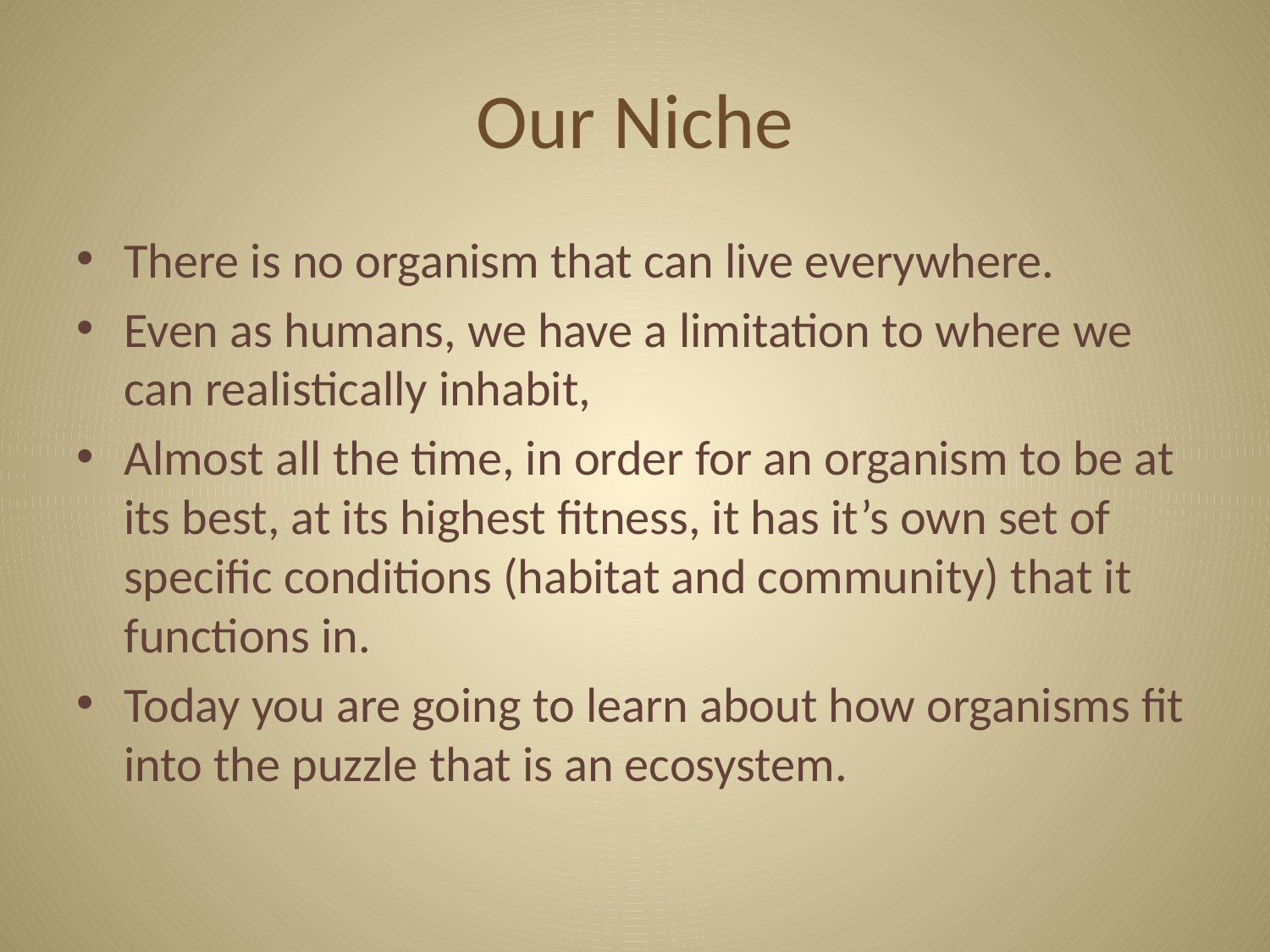

# Our Niche
There is no organism that can live everywhere.
Even as humans, we have a limitation to where we can realistically inhabit,
Almost all the time, in order for an organism to be at its best, at its highest fitness, it has it’s own set of specific conditions (habitat and community) that it functions in.
Today you are going to learn about how organisms fit into the puzzle that is an ecosystem.